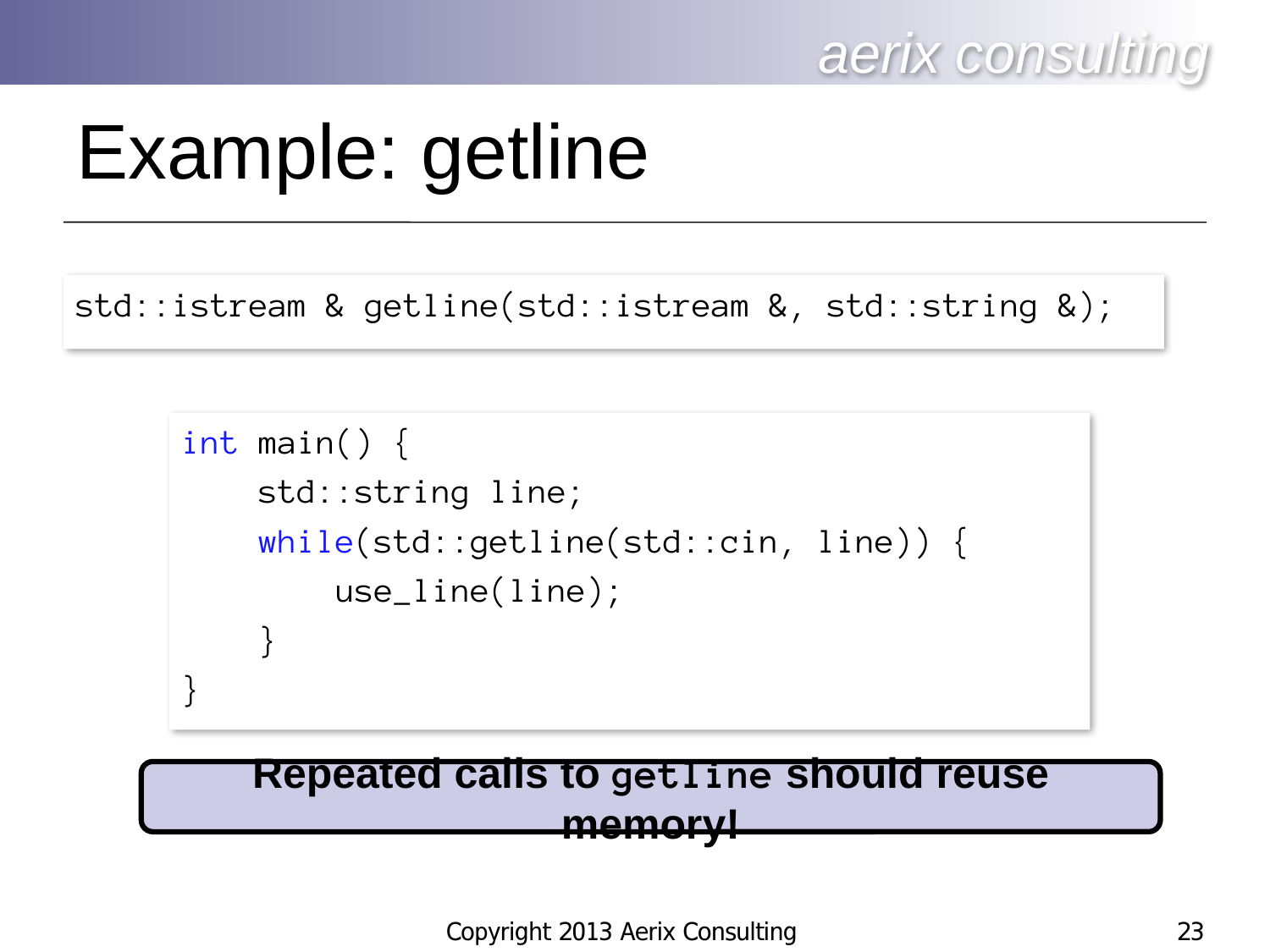

# Example: getline
std::istream & getline(std::istream &, std::string &);
int main() {
    std::string line;
    while(std::getline(std::cin, line)) {
        use_line(line);
    }
}

Repeated calls to getline should reuse memory!
23
Copyright 2013 Aerix Consulting